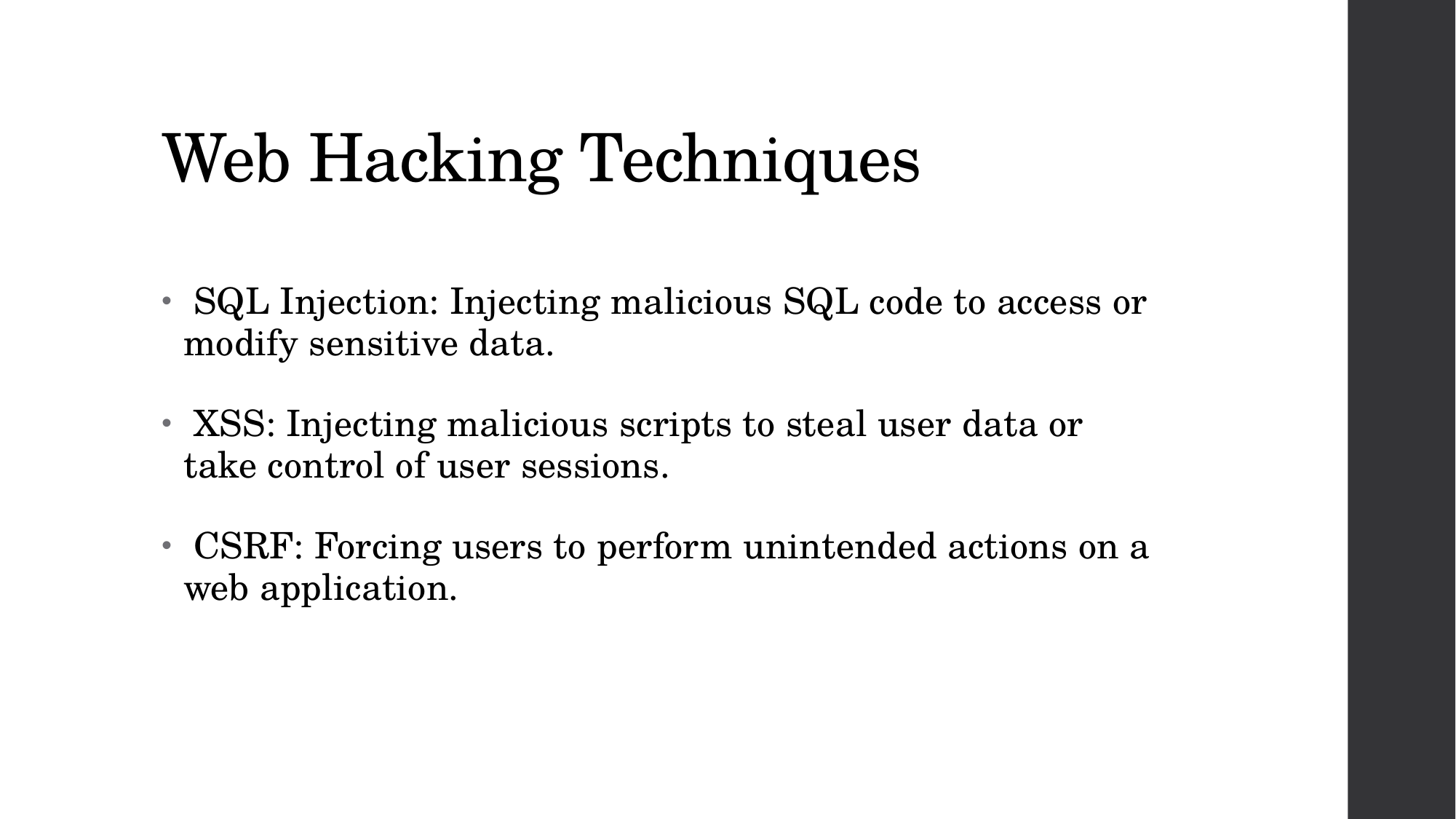

# Web Hacking Techniques

 SQL Injection: Injecting malicious SQL code to access or modify sensitive data.
 XSS: Injecting malicious scripts to steal user data or take control of user sessions.
 CSRF: Forcing users to perform unintended actions on a web application.